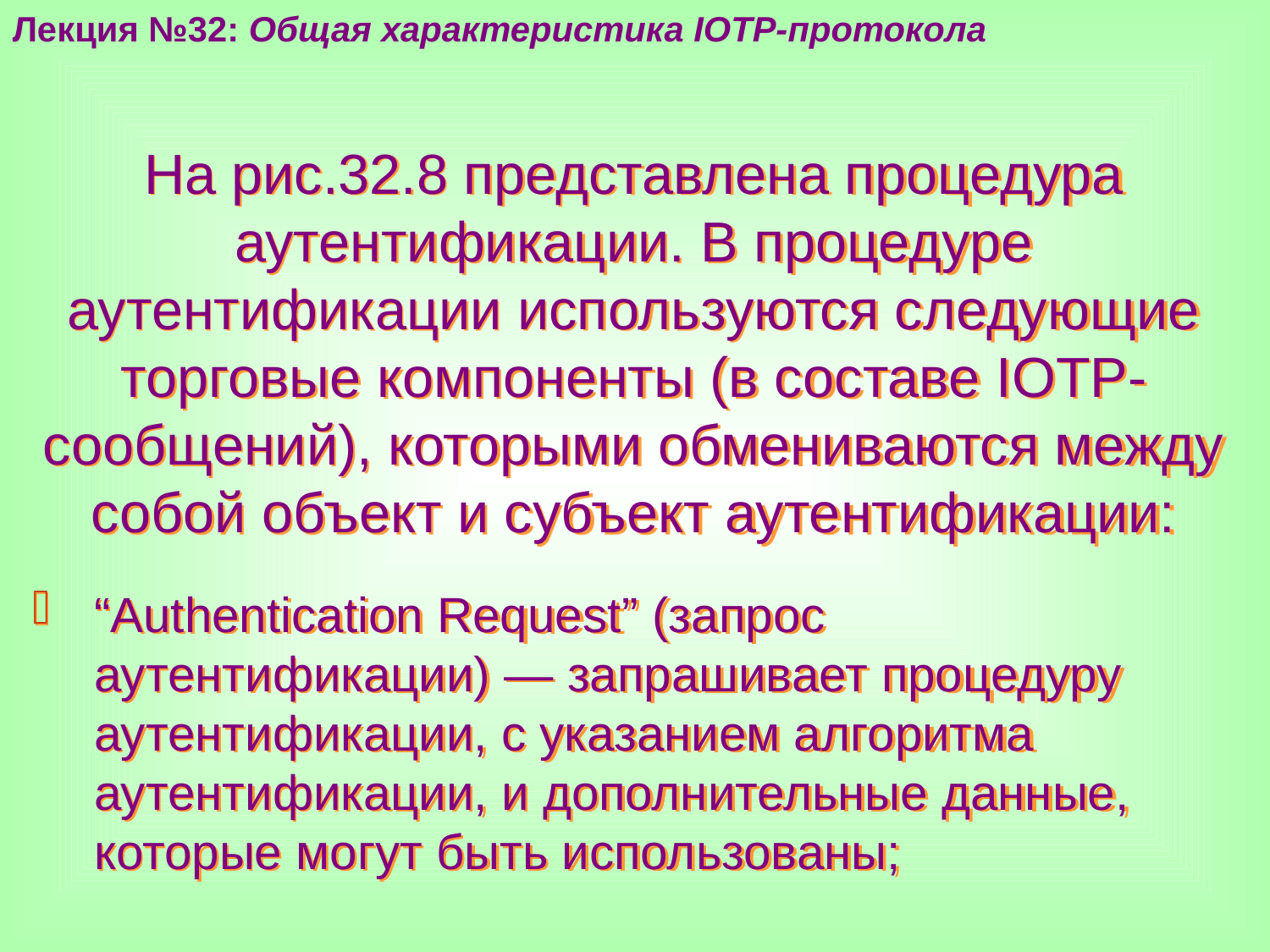

Лекция №32: Общая характеристика IOTP-протокола
На рис.32.8 представлена процедура аутентификации. В процедуре аутентификации используются следующие торговые компоненты (в составе IOTP-сообщений), которыми обмениваются между собой объект и субъект аутентификации:
“Authentication Request” (запрос аутентификации) — запрашивает процедуру аутентификации, с указанием алгоритма аутентификации, и дополнительные данные, которые могут быть использованы;